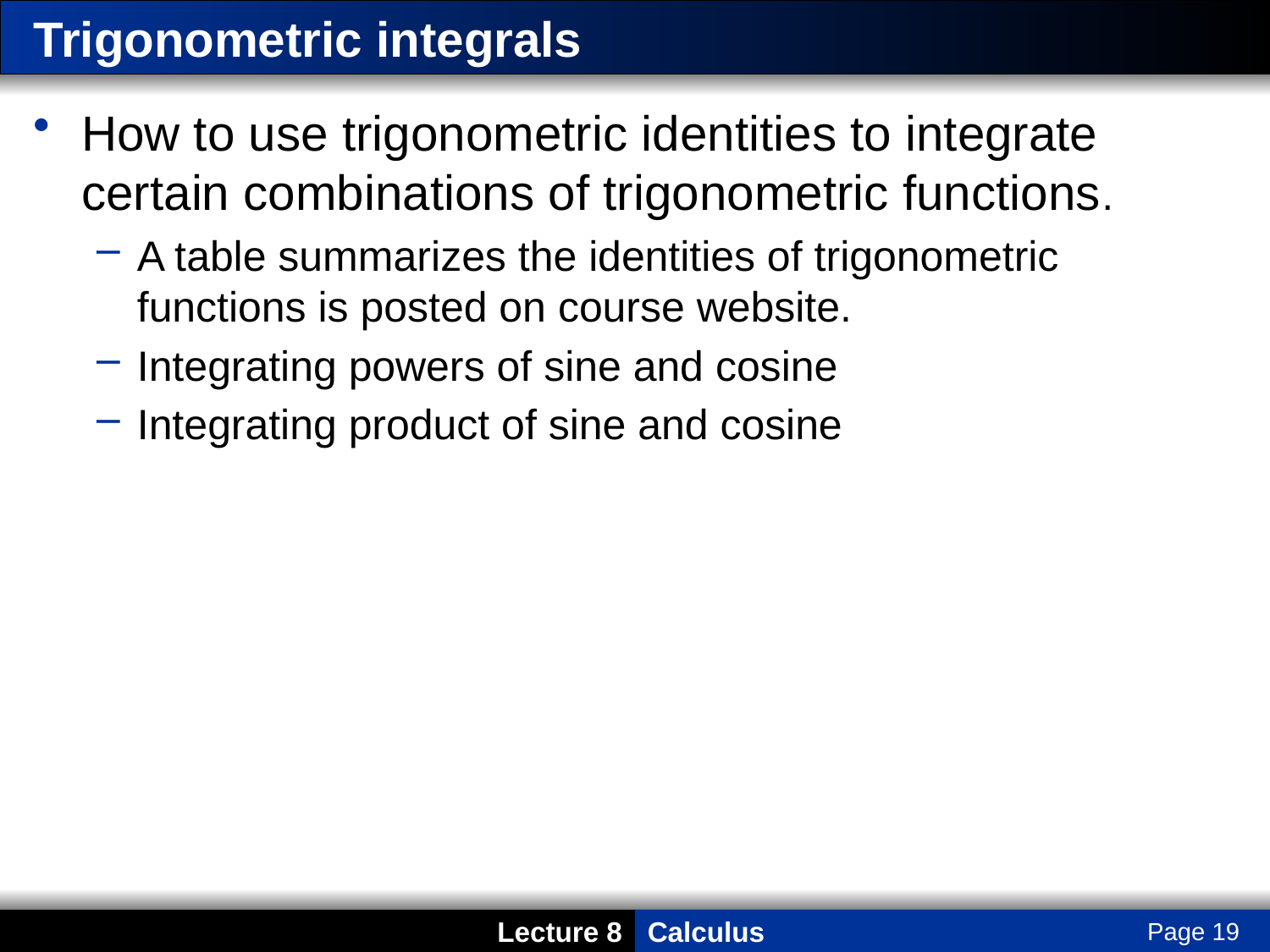

# Trigonometric integrals
How to use trigonometric identities to integrate certain combinations of trigonometric functions.
A table summarizes the identities of trigonometric functions is posted on course website.
Integrating powers of sine and cosine
Integrating product of sine and cosine

Page 19